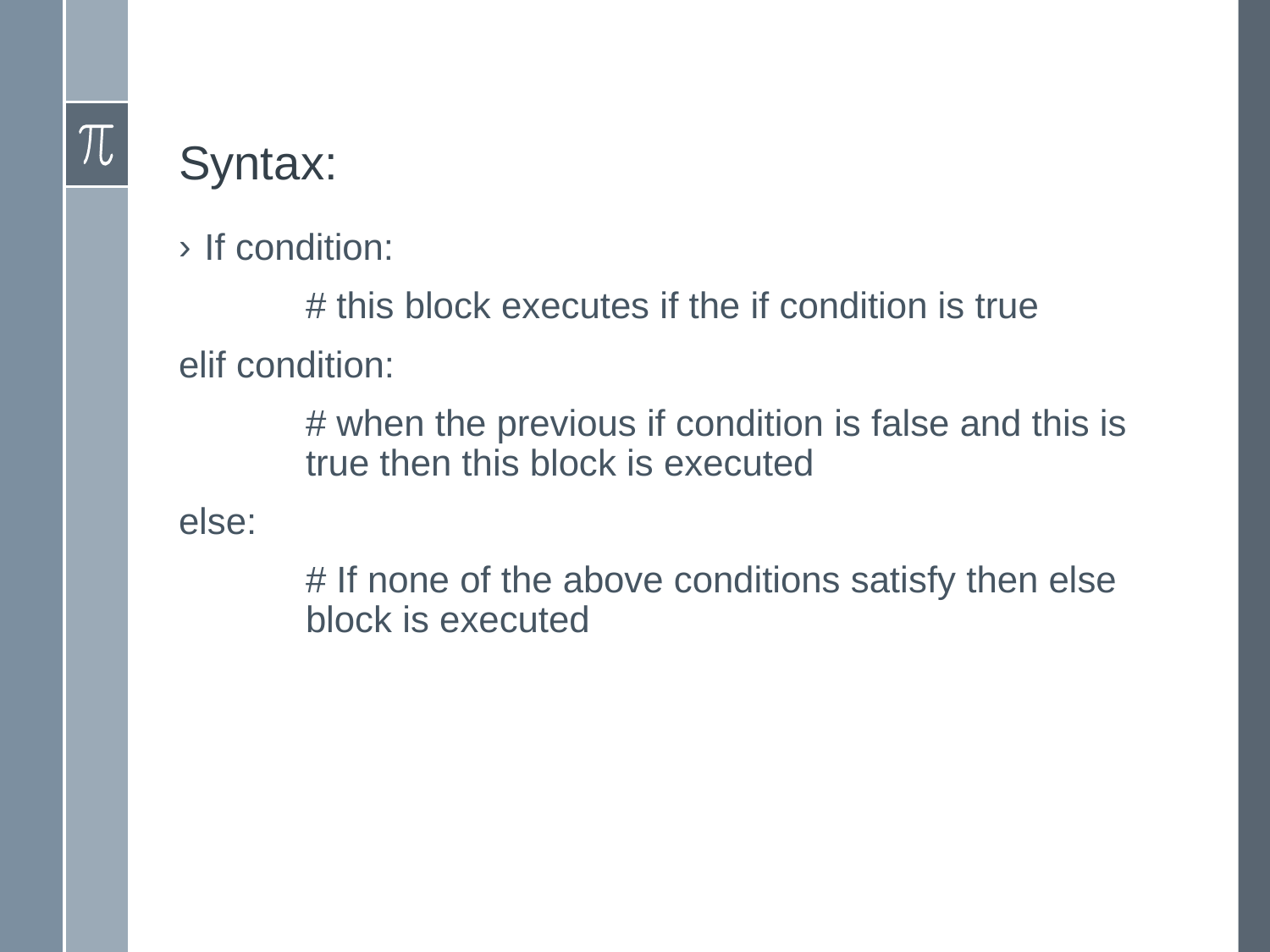

# Syntax:
If condition:
	# this block executes if the if condition is true
elif condition:
	# when the previous if condition is false and this is 	true then this block is executed
else:
	# If none of the above conditions satisfy then else 	block is executed